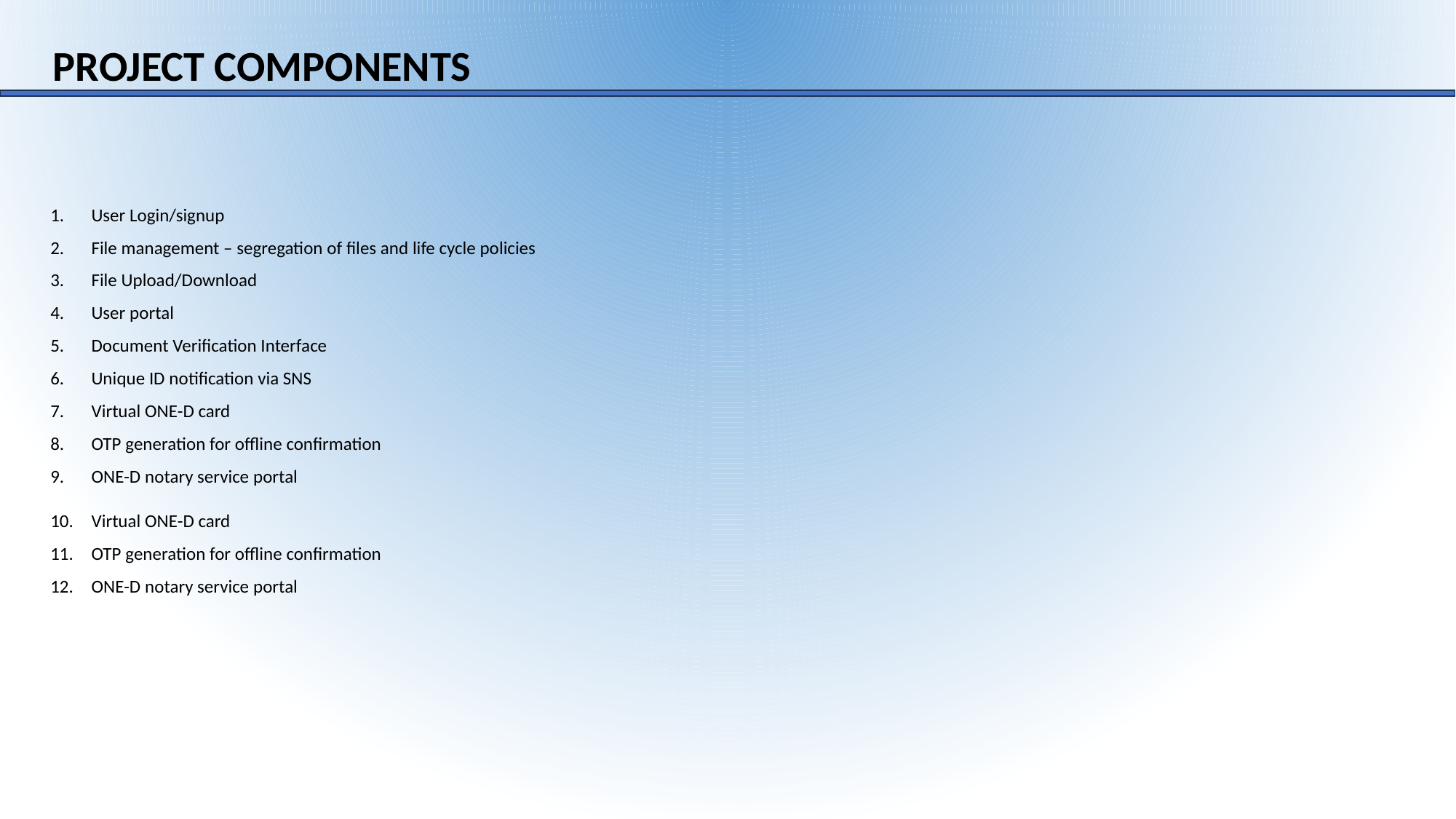

PROJECT COMPONENTS

User Login/signup
File management – segregation of files and life cycle policies
File Upload/Download
User portal
Document Verification Interface
Unique ID notification via SNS
Virtual ONE-D card
OTP generation for offline confirmation
ONE-D notary service portal
Virtual ONE-D card
OTP generation for offline confirmation
ONE-D notary service portal